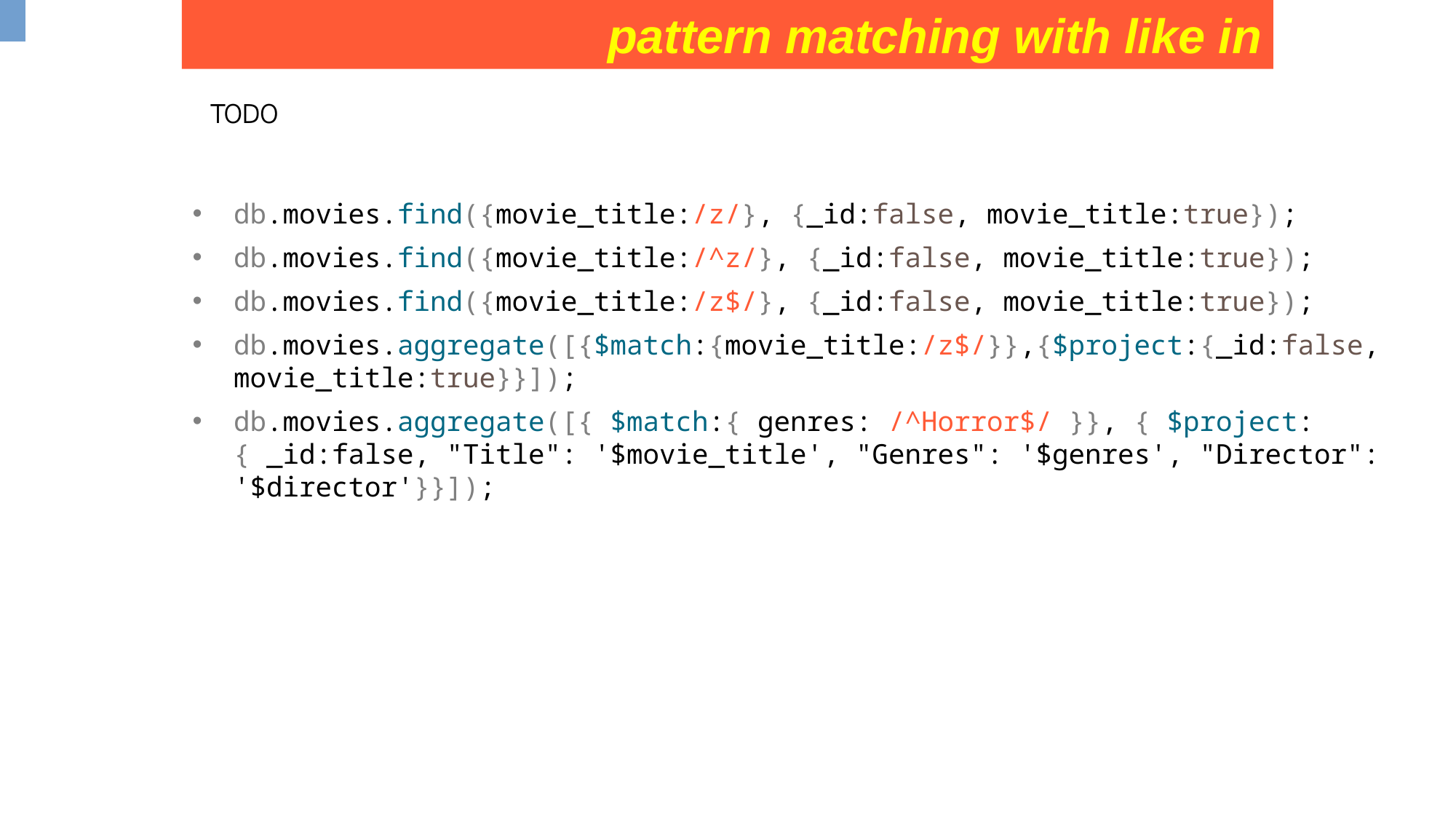

pattern matching with like in
TODO
db.movies.find({movie_title:/z/}, {_id:false, movie_title:true});

db.movies.find({movie_title:/^z/}, {_id:false, movie_title:true});

db.movies.find({movie_title:/z$/}, {_id:false, movie_title:true});

db.movies.aggregate([{$match:{movie_title:/z$/}},{$project:{_id:false, movie_title:true}}]);

db.movies.aggregate([{ $match:{ genres: /^Horror$/ }}, { $project:{ _id:false, "Title": '$movie_title', "Genres": '$genres', "Director": '$director'}}]);